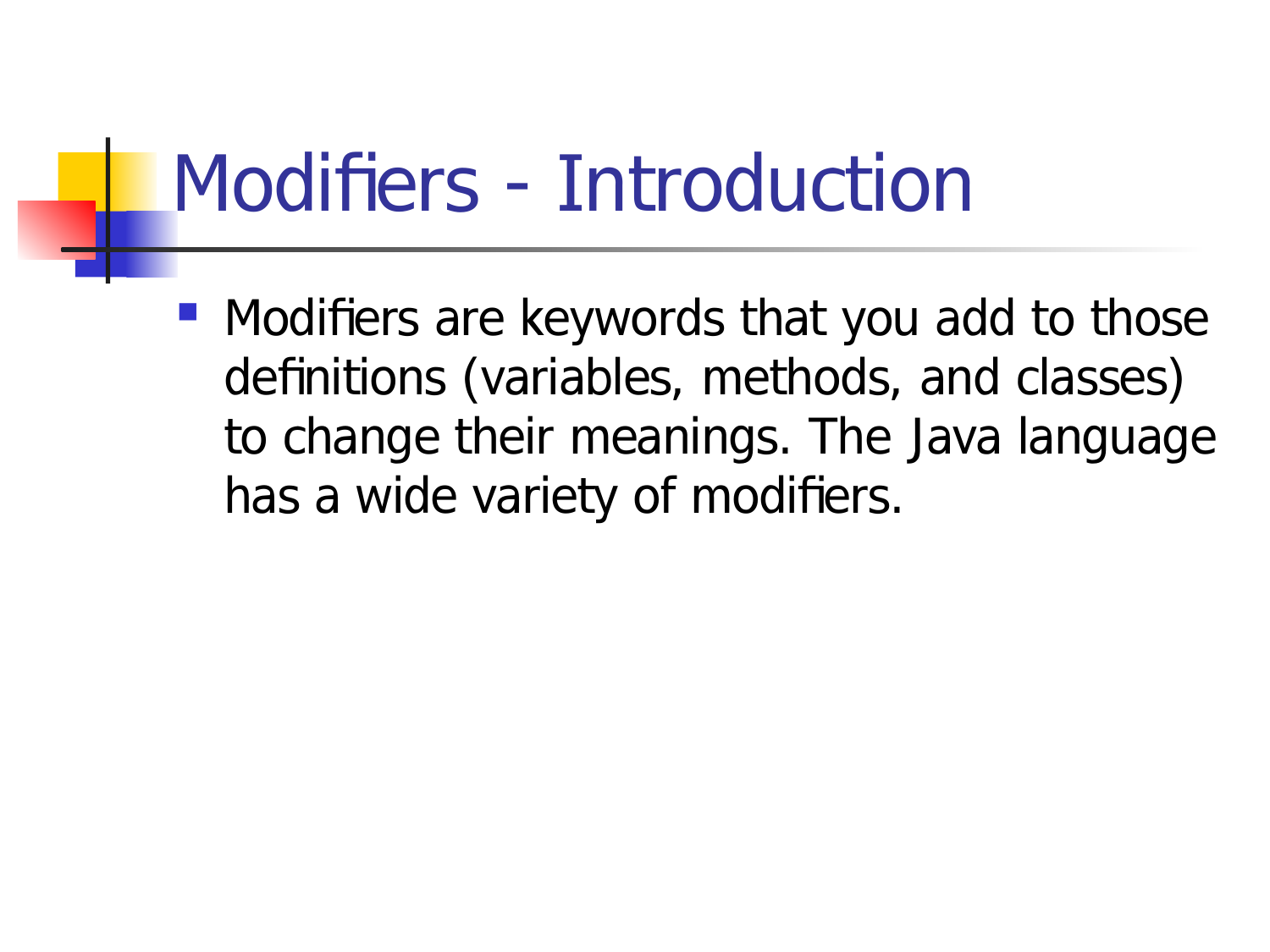

# Modifiers - Introduction
Modifiers are keywords that you add to those definitions (variables, methods, and classes) to change their meanings. The Java language has a wide variety of modifiers.